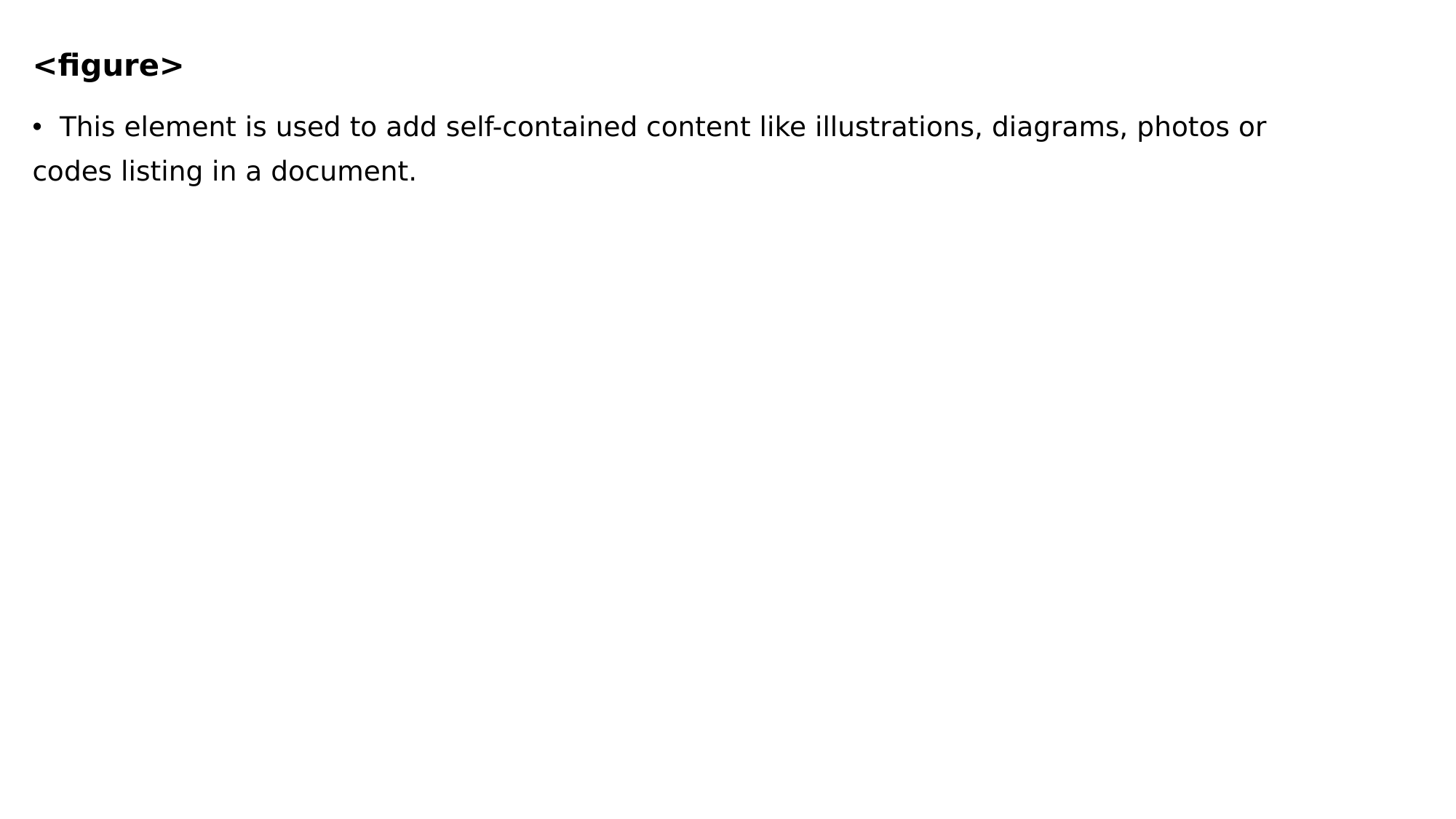

# <figure>
This element is used to add self-contained content like illustrations, diagrams, photos or
codes listing in a document.